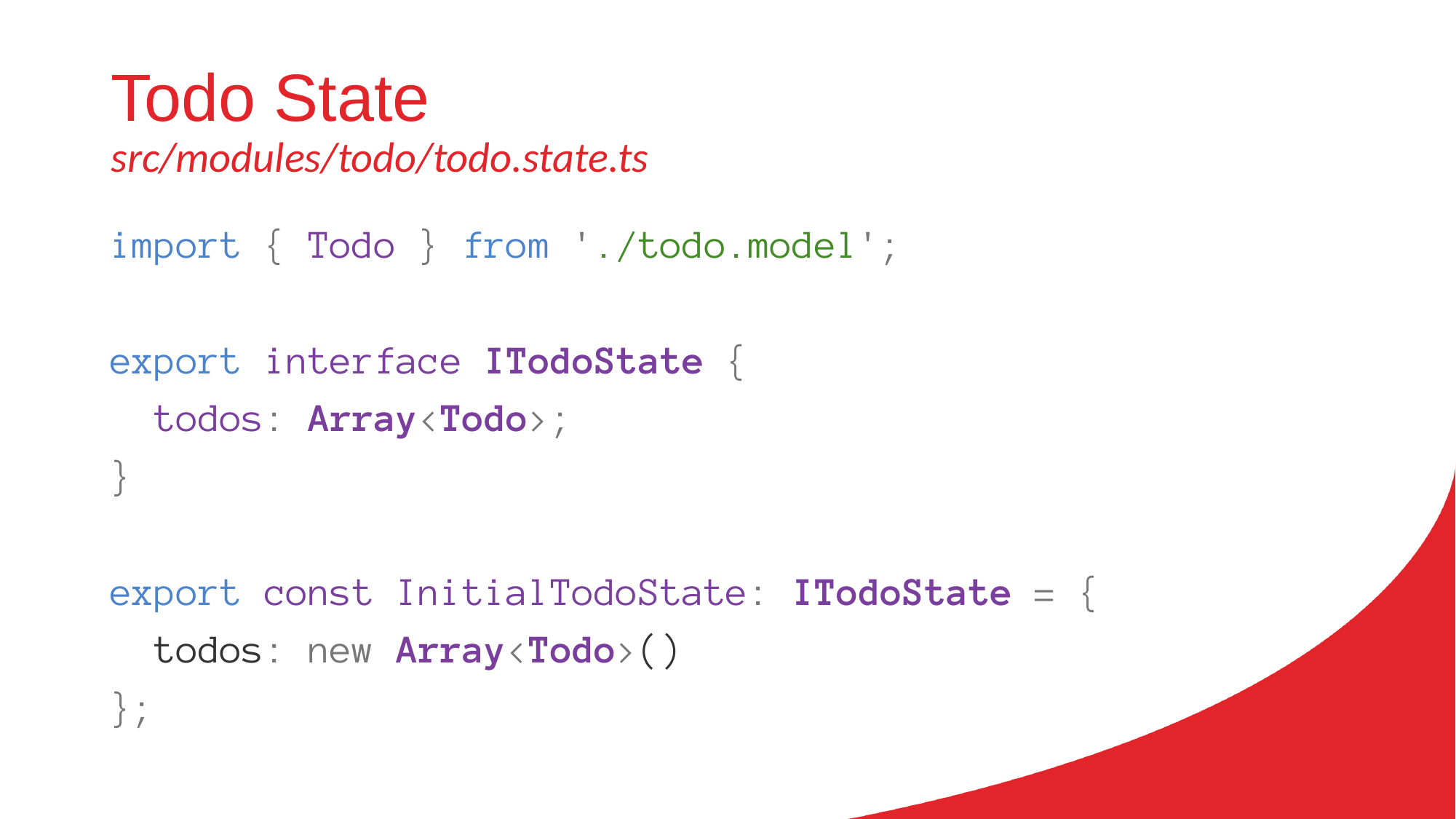

# Todo State src/modules/todo/todo.state.ts
import { Todo } from './todo.model';

export interface ITodoState {
  todos: Array<Todo>;
}

export const InitialTodoState: ITodoState = {
  todos: new Array<Todo>()
};